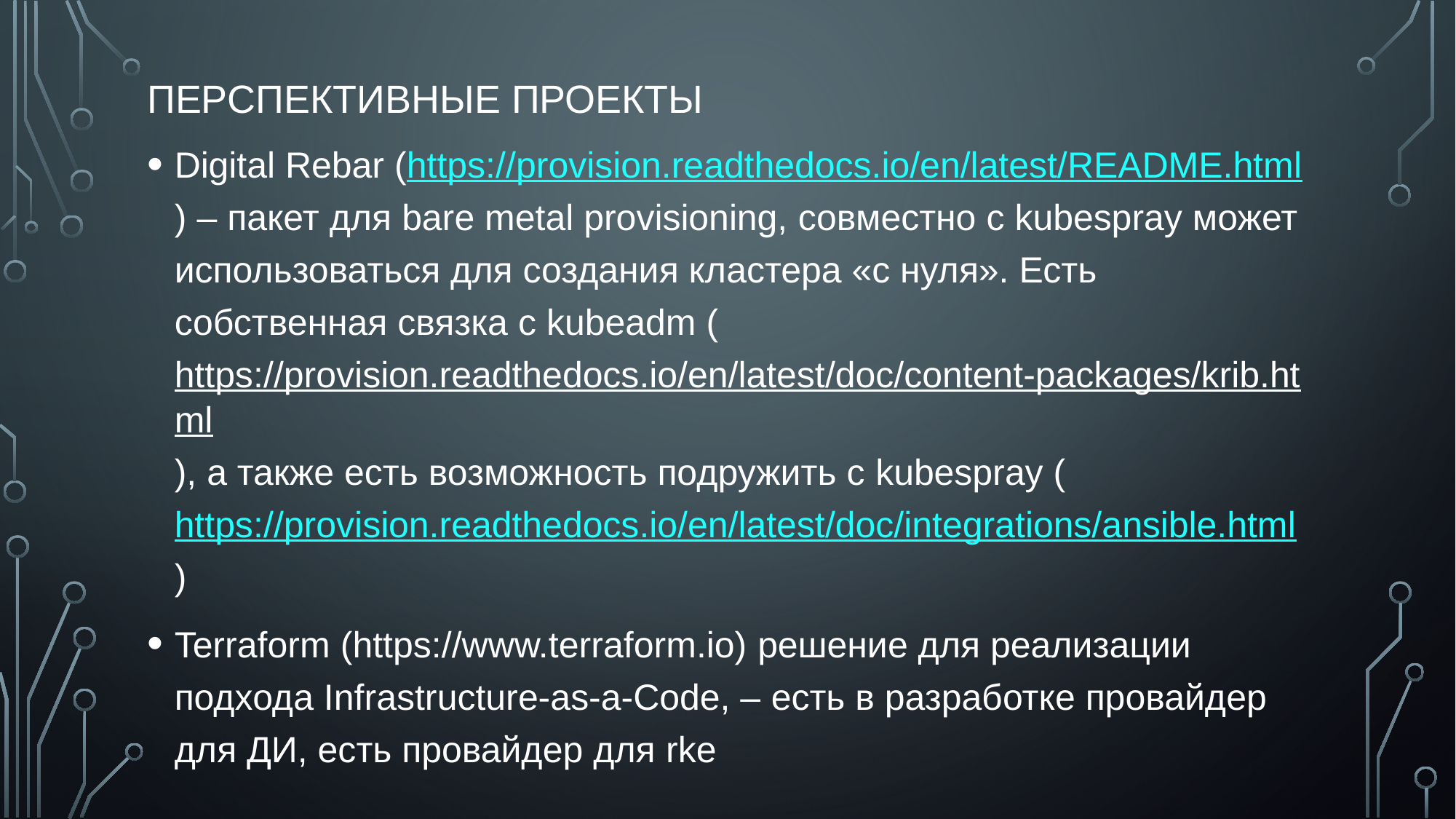

# Перспективные проекты
Digital Rebar (https://provision.readthedocs.io/en/latest/README.html) – пакет для bare metal provisioning, совместно с kubespray может использоваться для создания кластера «с нуля». Есть собственная связка с kubeadm (https://provision.readthedocs.io/en/latest/doc/content-packages/krib.html), а также есть возможность подружить с kubespray (https://provision.readthedocs.io/en/latest/doc/integrations/ansible.html)
Terraform (https://www.terraform.io) решение для реализации подхода Infrastructure-as-a-Code, – есть в разработке провайдер для ДИ, есть провайдер для rke